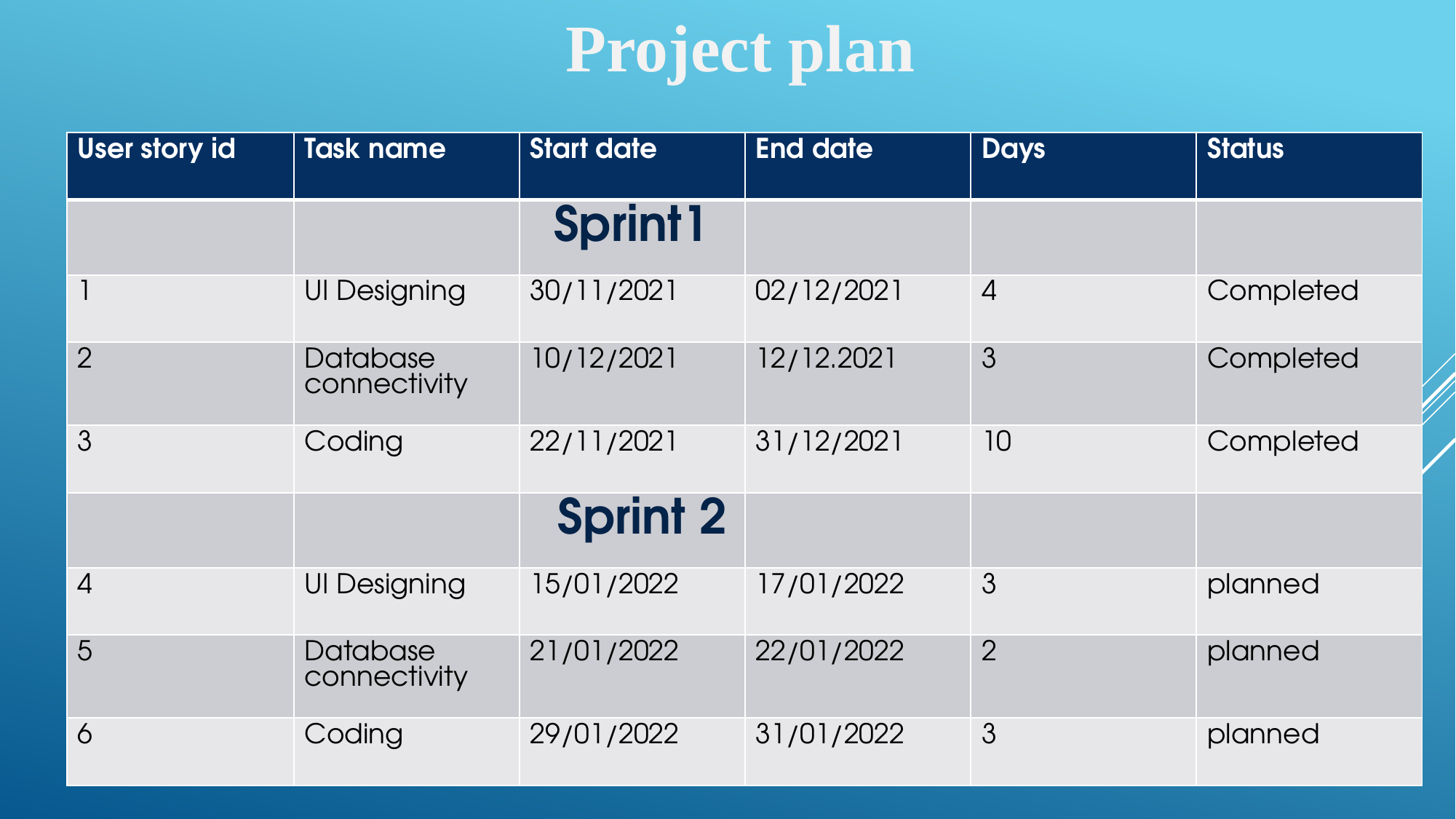

Project plan
| User story id | Task name | Start date | End date | Days | Status |
| --- | --- | --- | --- | --- | --- |
|  |  | Sprint1 |  |  |  |
| 1 | UI Designing | 30/11/2021 | 02/12/2021 | 4 | Completed |
| 2 | Database connectivity | 10/12/2021 | 12/12.2021 | 3 | Completed |
| 3 | Coding | 22/11/2021 | 31/12/2021 | 10 | Completed |
|  |  | Sprint 2 |  |  |  |
| 4 | UI Designing | 15/01/2022 | 17/01/2022 | 3 | planned |
| 5 | Database connectivity | 21/01/2022 | 22/01/2022 | 2 | planned |
| 6 | Coding | 29/01/2022 | 31/01/2022 | 3 | planned |